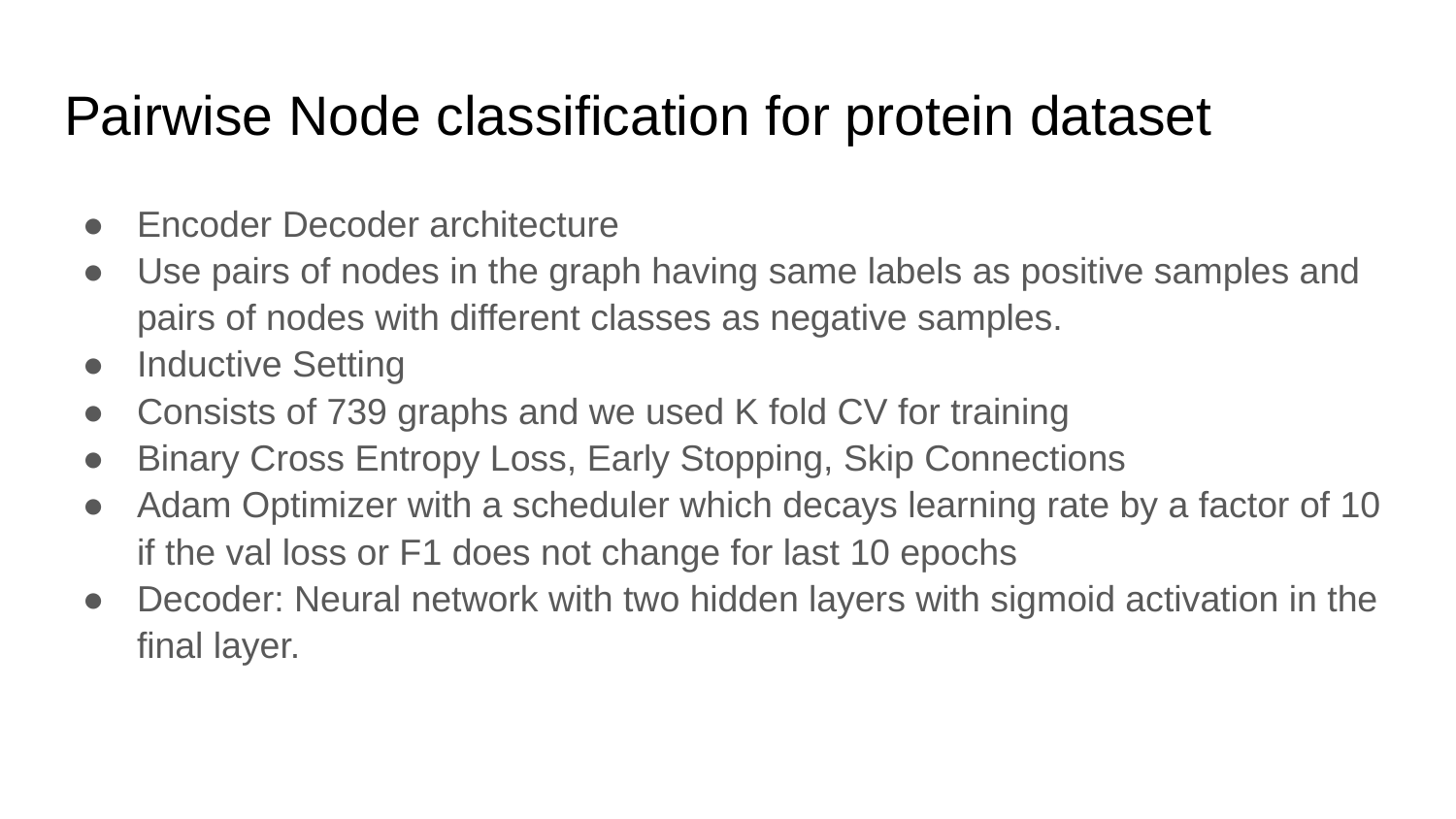

# Pairwise Node classification for protein dataset

Encoder Decoder architecture
Use pairs of nodes in the graph having same labels as positive samples and pairs of nodes with different classes as negative samples.
Inductive Setting
Consists of 739 graphs and we used K fold CV for training
Binary Cross Entropy Loss, Early Stopping, Skip Connections
Adam Optimizer with a scheduler which decays learning rate by a factor of 10 if the val loss or F1 does not change for last 10 epochs
Decoder: Neural network with two hidden layers with sigmoid activation in the final layer.